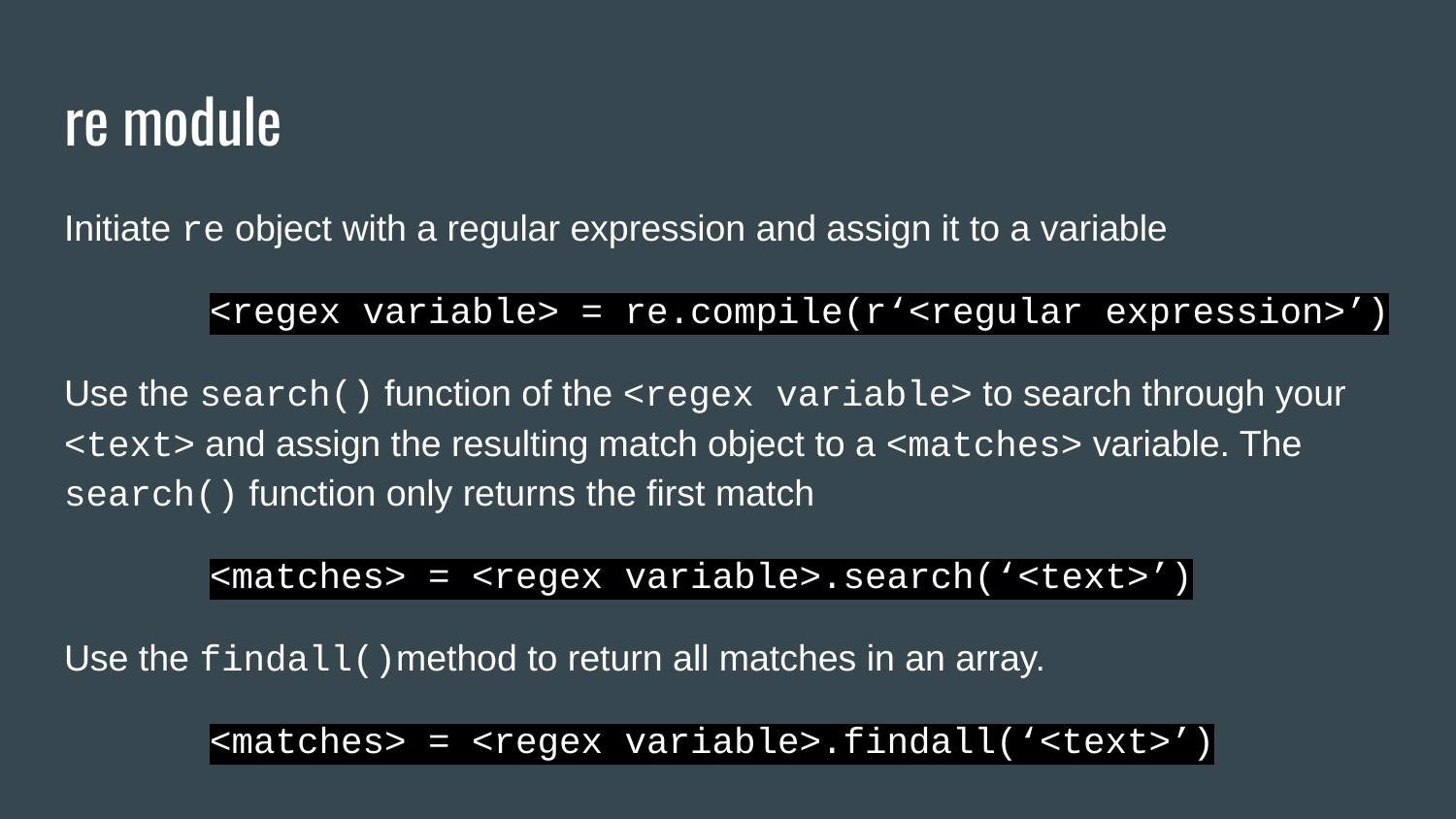

# re module
Initiate re object with a regular expression and assign it to a variable
	<regex variable> = re.compile(r‘<regular expression>’)
Use the search() function of the <regex variable> to search through your <text> and assign the resulting match object to a <matches> variable. The search() function only returns the first match
	<matches> = <regex variable>.search(‘<text>’)
Use the findall()method to return all matches in an array.
	<matches> = <regex variable>.findall(‘<text>’)